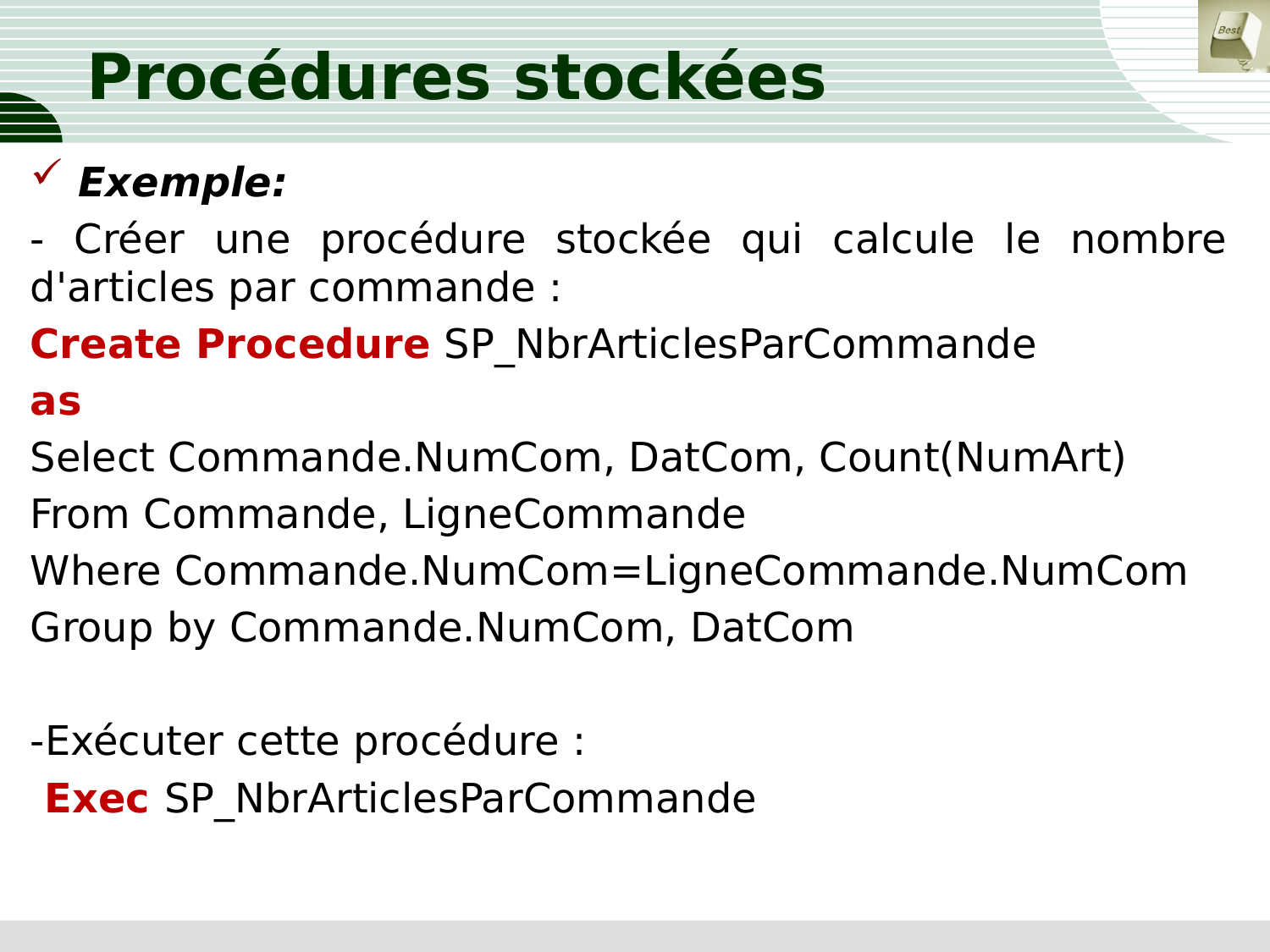

# Procédures stockées
Exemple:
- Créer une procédure stockée qui calcule le nombre d'articles par commande :
Create Procedure SP_NbrArticlesParCommande
as
Select Commande.NumCom, DatCom, Count(NumArt)
From Commande, LigneCommande
Where Commande.NumCom=LigneCommande.NumCom
Group by Commande.NumCom, DatCom

-Exécuter cette procédure :
 Exec SP_NbrArticlesParCommande